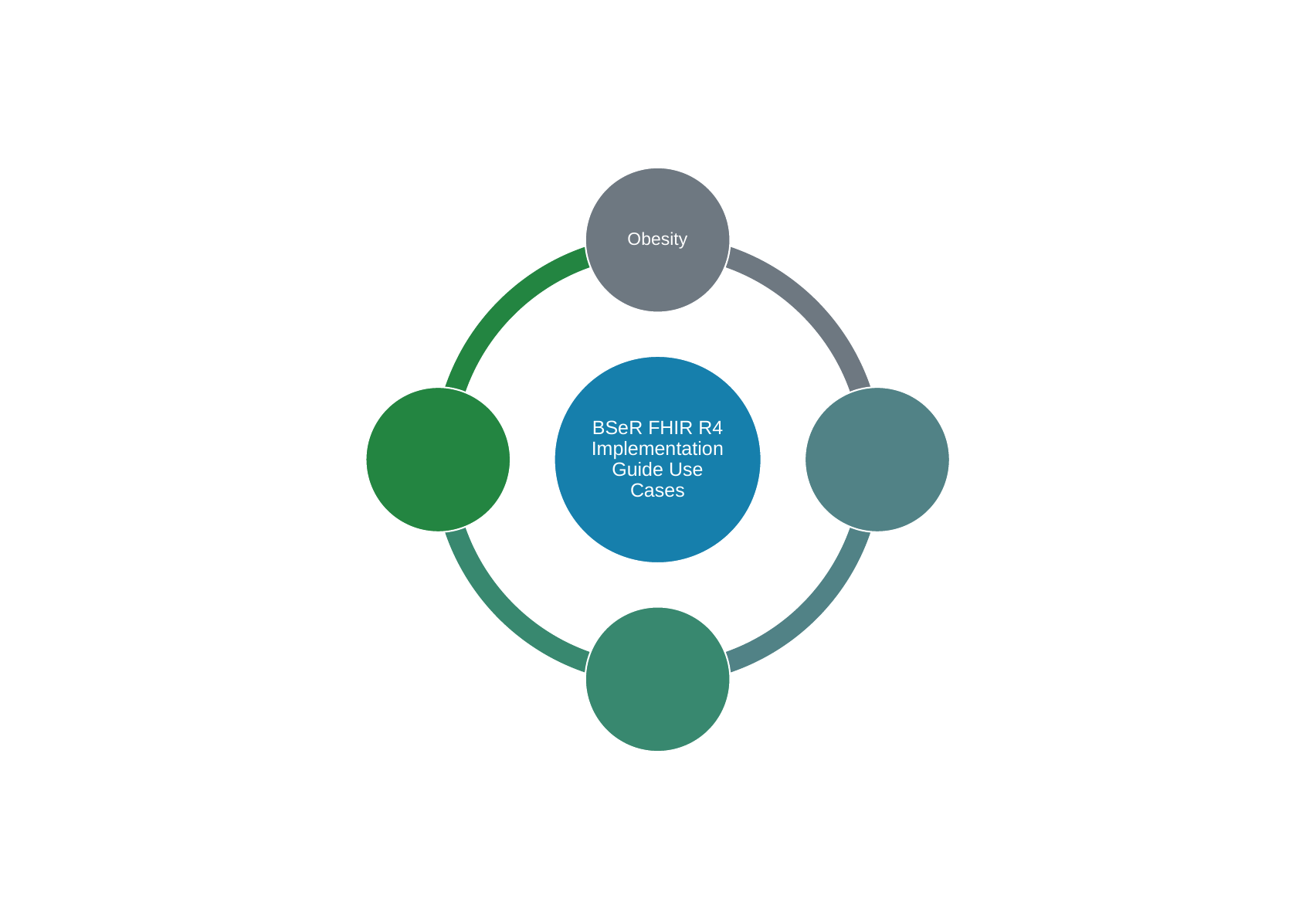

BSeR FHIR R4 Implementation Guide Use Cases
Obesity